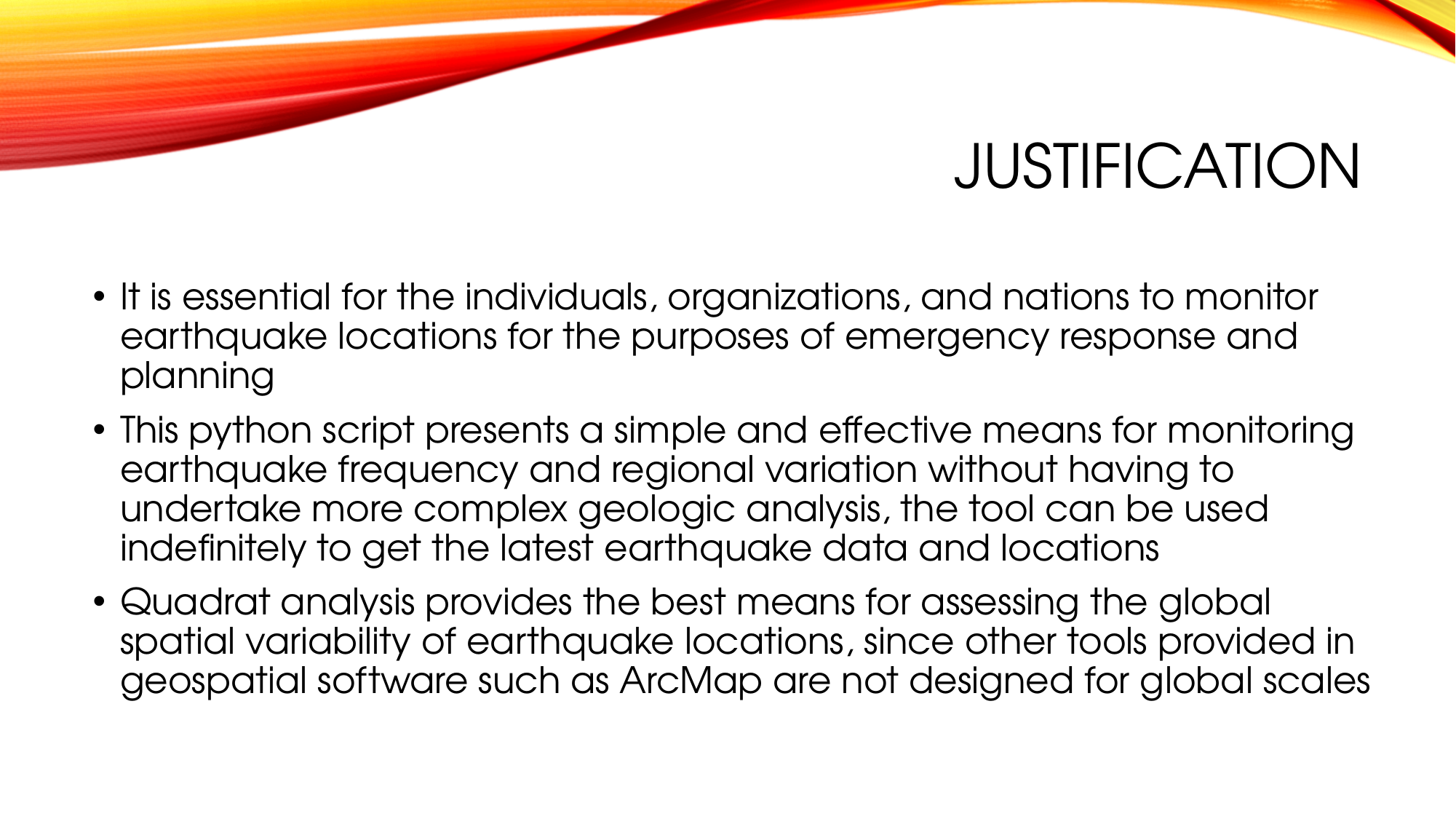

# JUSTIFICATION
It is essential for the individuals, organizations, and nations to monitor earthquake locations for the purposes of emergency response and planning
This python script presents a simple and effective means for monitoring earthquake frequency and regional variation without having to undertake more complex geologic analysis, the tool can be used indefinitely to get the latest earthquake data and locations
Quadrat analysis provides the best means for assessing the global spatial variability of earthquake locations, since other tools provided in geospatial software such as ArcMap are not designed for global scales